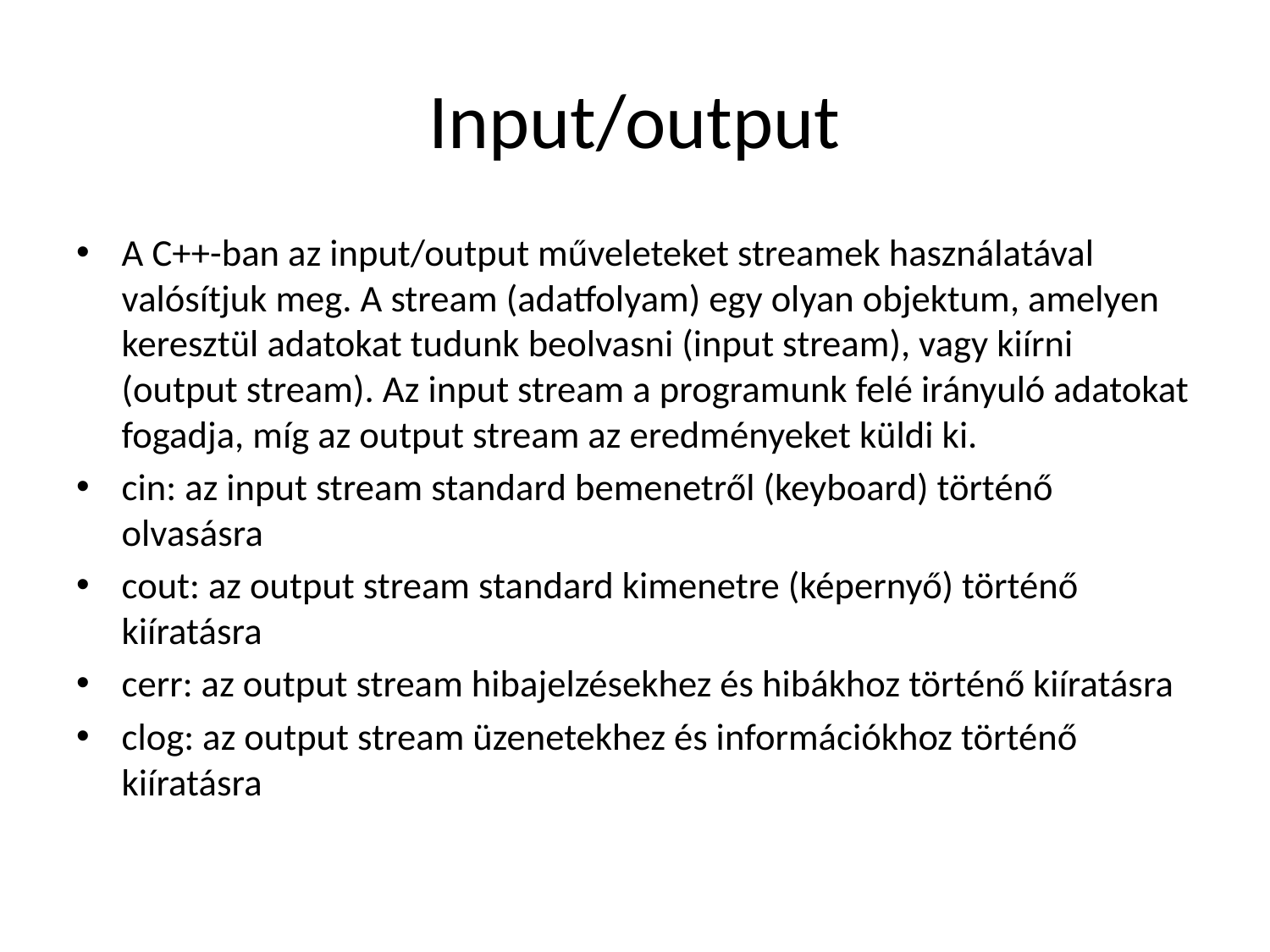

# Input/output
A C++-ban az input/output műveleteket streamek használatával valósítjuk meg. A stream (adatfolyam) egy olyan objektum, amelyen keresztül adatokat tudunk beolvasni (input stream), vagy kiírni (output stream). Az input stream a programunk felé irányuló adatokat fogadja, míg az output stream az eredményeket küldi ki.
cin: az input stream standard bemenetről (keyboard) történő olvasásra
cout: az output stream standard kimenetre (képernyő) történő kiíratásra
cerr: az output stream hibajelzésekhez és hibákhoz történő kiíratásra
clog: az output stream üzenetekhez és információkhoz történő kiíratásra